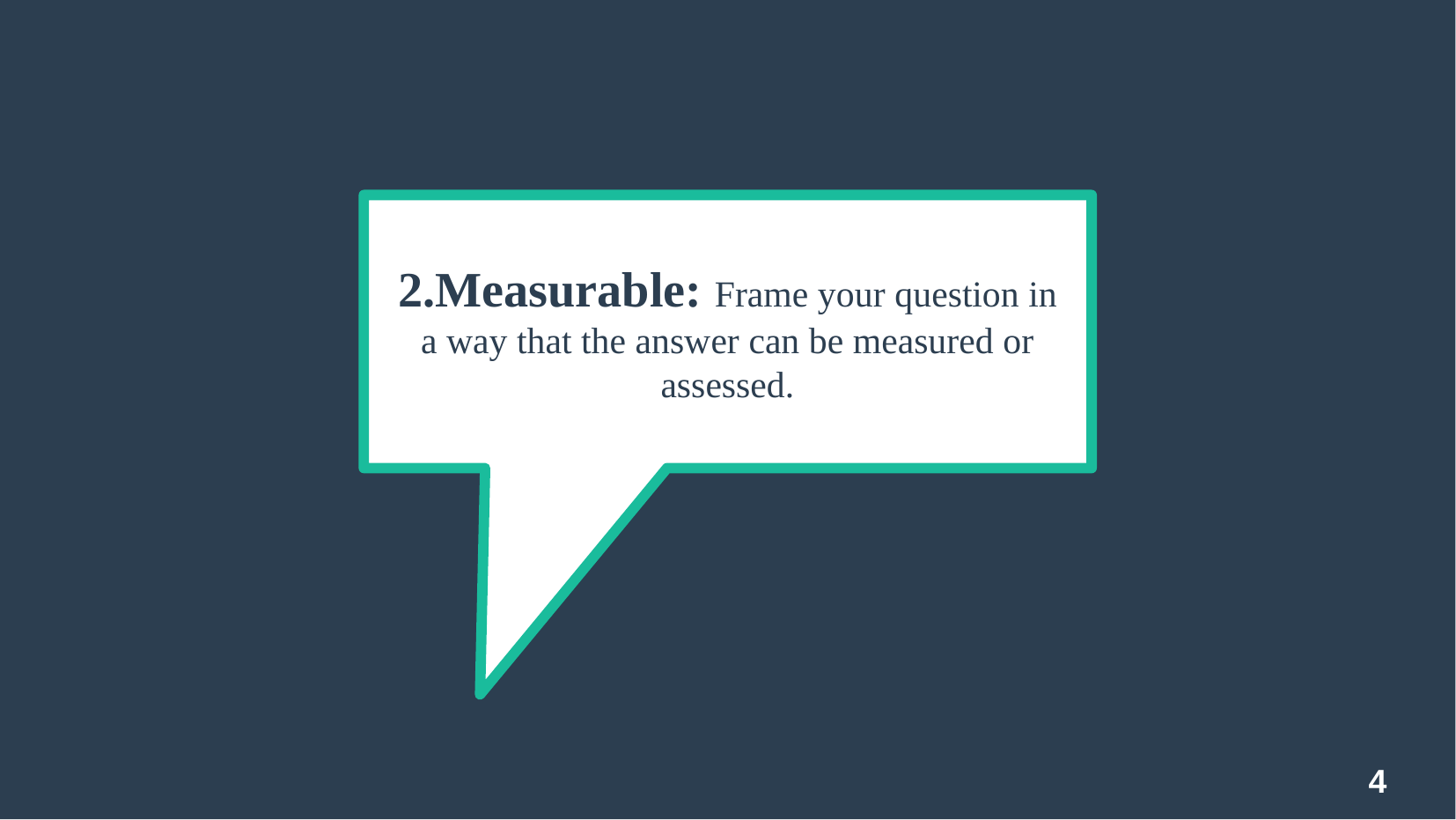

# 2.Measurable: Frame your question in a way that the answer can be measured or assessed.
4